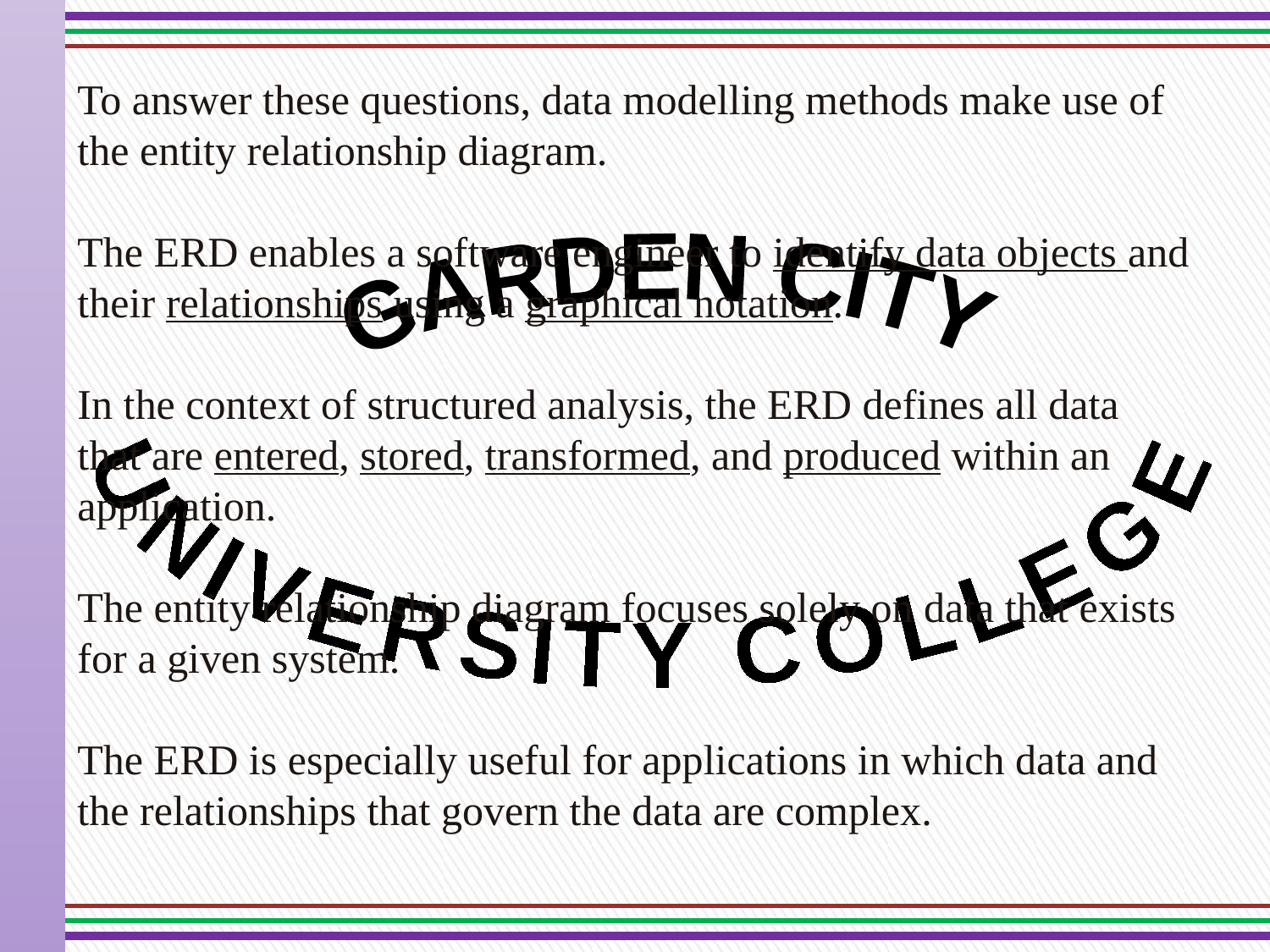

To answer these questions, data modelling methods make use of the entity relationship diagram.

The ERD enables a software engineer to identify data objects and their relationships using a graphical notation.

In the context of structured analysis, the ERD defines all data that are entered, stored, transformed, and produced within an application.

The entity relationship diagram focuses solely on data that exists for a given system.

The ERD is especially useful for applications in which data and the relationships that govern the data are complex.